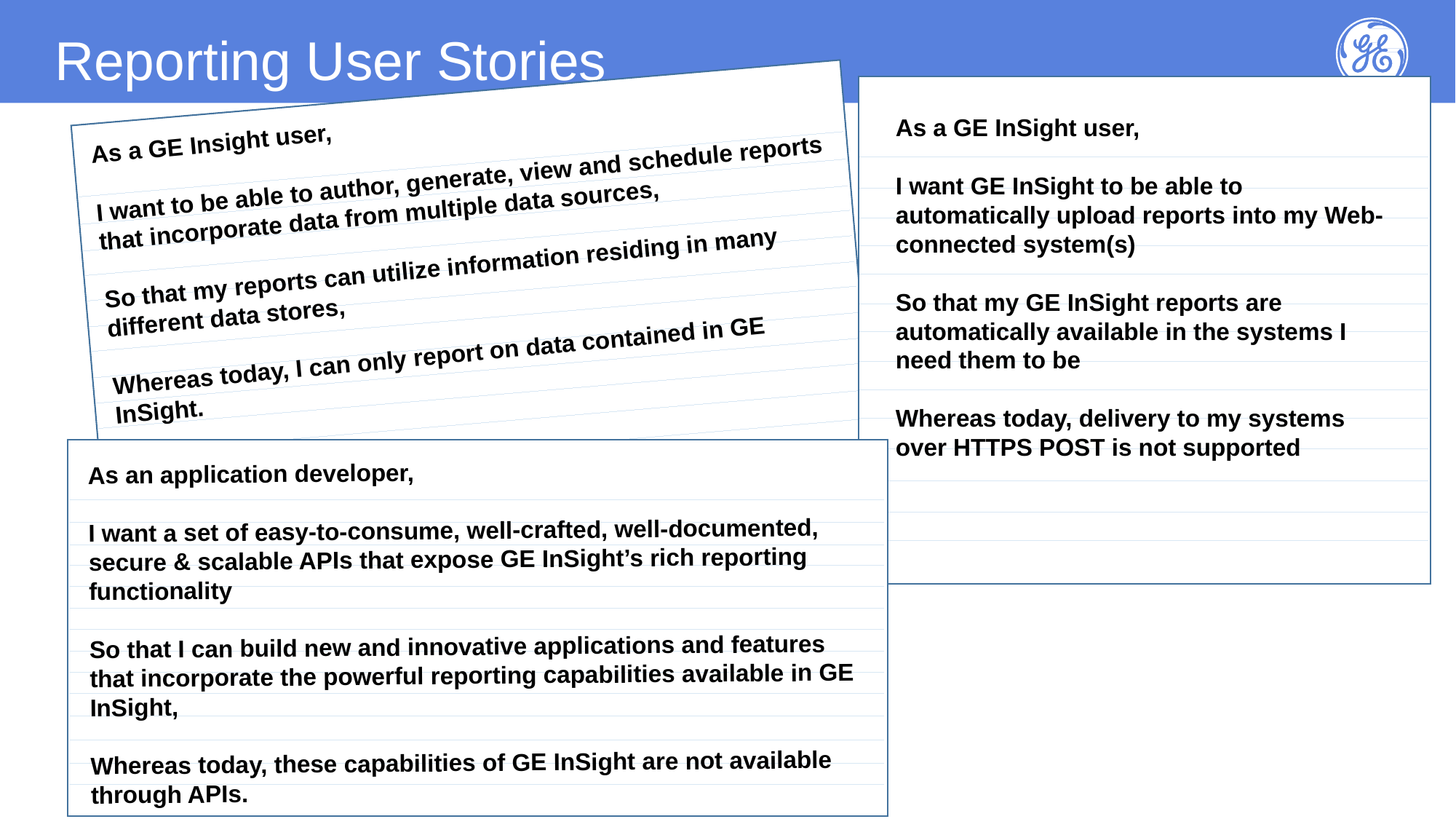

# Reporting User Stories

As a GE Insight user,

I want to be able to author, generate, view and schedule reports that incorporate data from multiple data sources,

So that my reports can utilize information residing in many different data stores,

Whereas today, I can only report on data contained in GE InSight.
As a GE InSight user,

I want GE InSight to be able to automatically upload reports into my Web-connected system(s)

So that my GE InSight reports are automatically available in the systems I need them to be

Whereas today, delivery to my systems over HTTPS POST is not supported

As an application developer,

I want a set of easy-to-consume, well-crafted, well-documented, secure & scalable APIs that expose GE InSight’s rich reporting functionality

So that I can build new and innovative applications and features that incorporate the powerful reporting capabilities available in GE InSight,

Whereas today, these capabilities of GE InSight are not available through APIs.